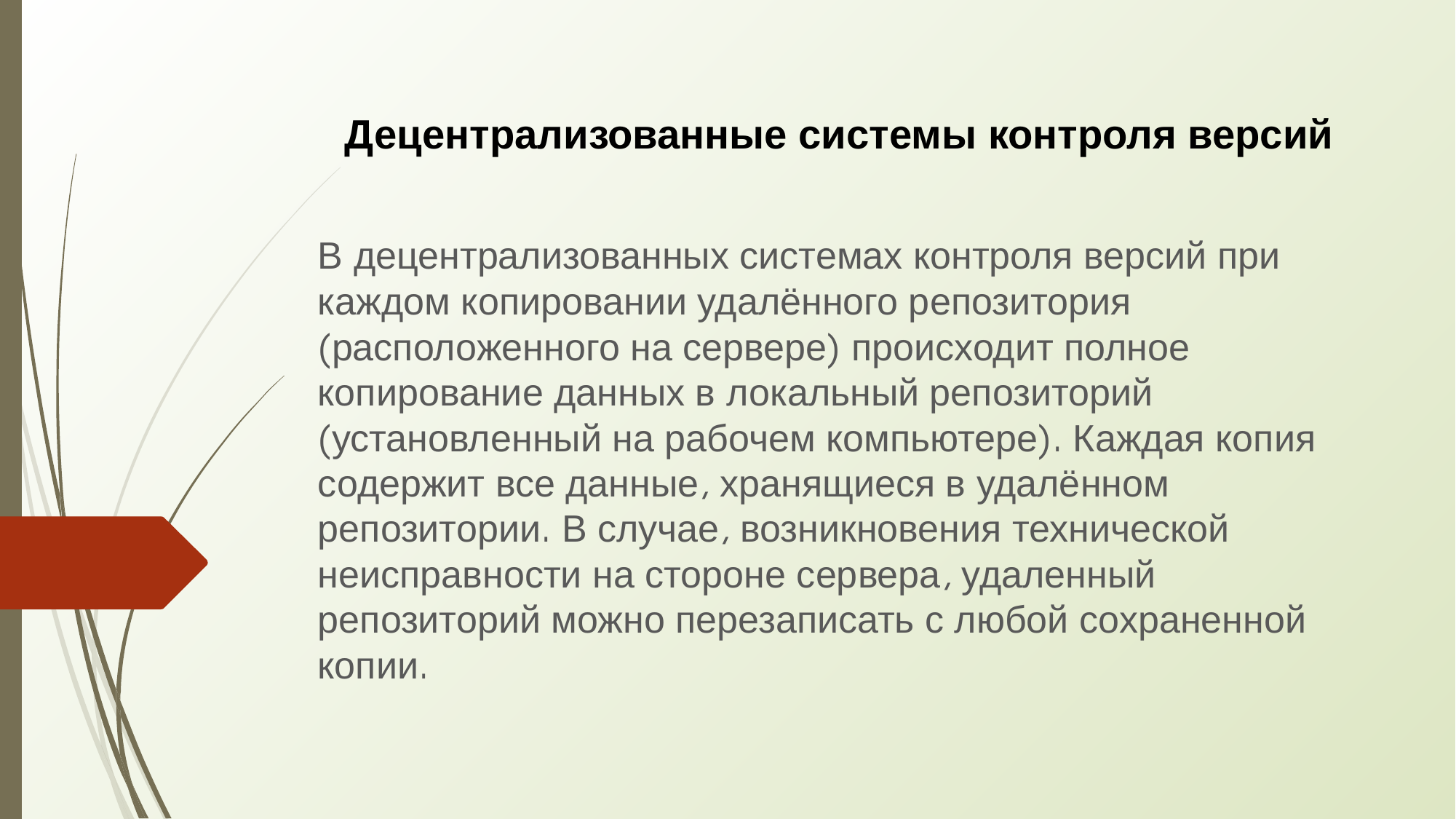

Децентрализованные системы контроля версий

В децентрализованных системах контроля версий при каждом копировании удалённого репозитория (расположенного на сервере) происходит полное копирование данных в локальный репозиторий (установленный на рабочем компьютере). Каждая копия содержит все данные, хранящиеся в удалённом репозитории. В случае, возникновения технической неисправности на стороне сервера, удаленный репозиторий можно перезаписать с любой сохраненной копии.